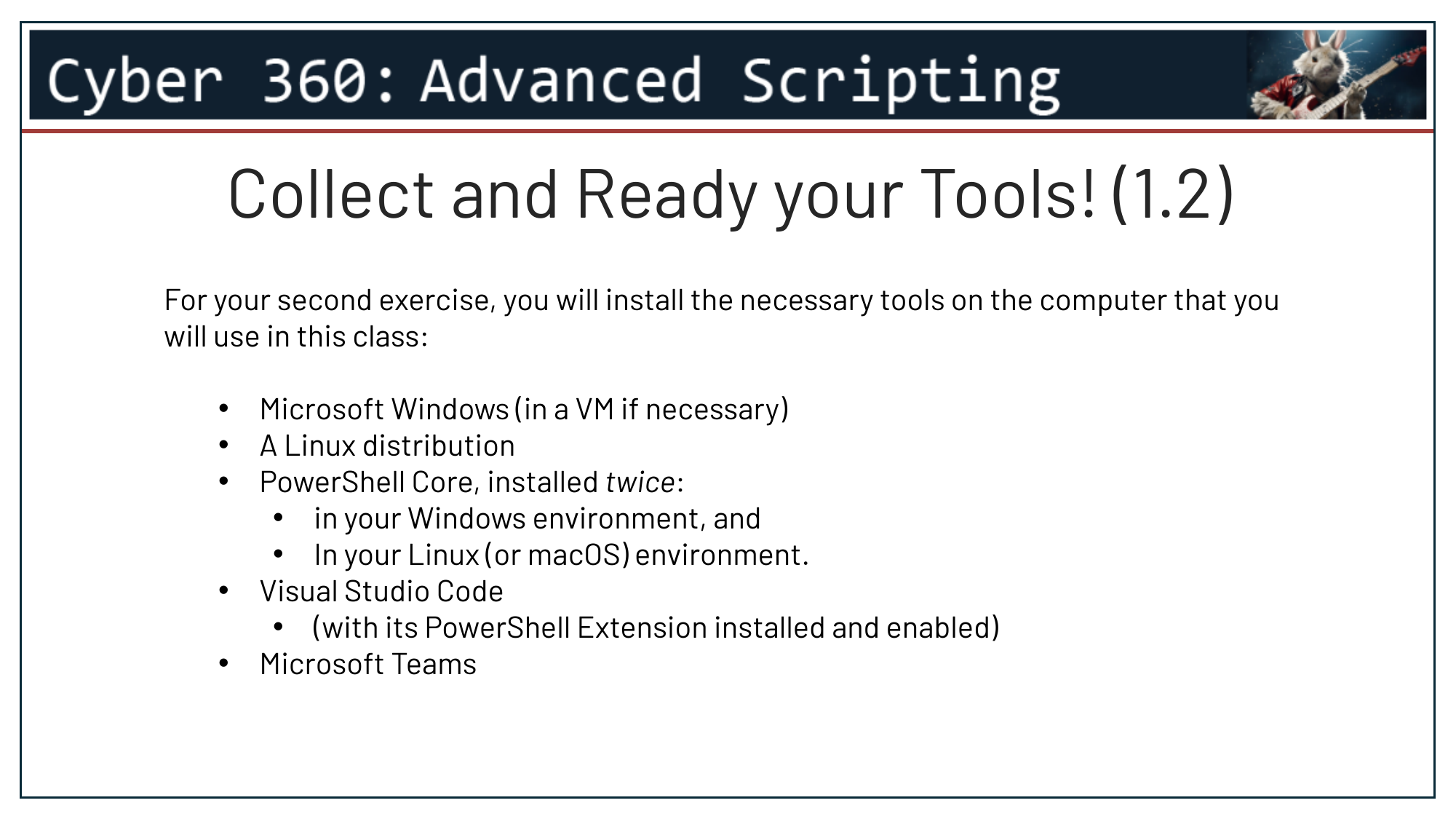

Collect and Ready your Tools! (1.2)

For your second exercise, you will install the necessary tools on the computer that you will use in this class:

Microsoft Windows (in a VM if necessary)
A Linux distribution
PowerShell Core, installed twice:
in your Windows environment, and
In your Linux (or macOS) environment.
Visual Studio Code
(with its PowerShell Extension installed and enabled)
Microsoft Teams